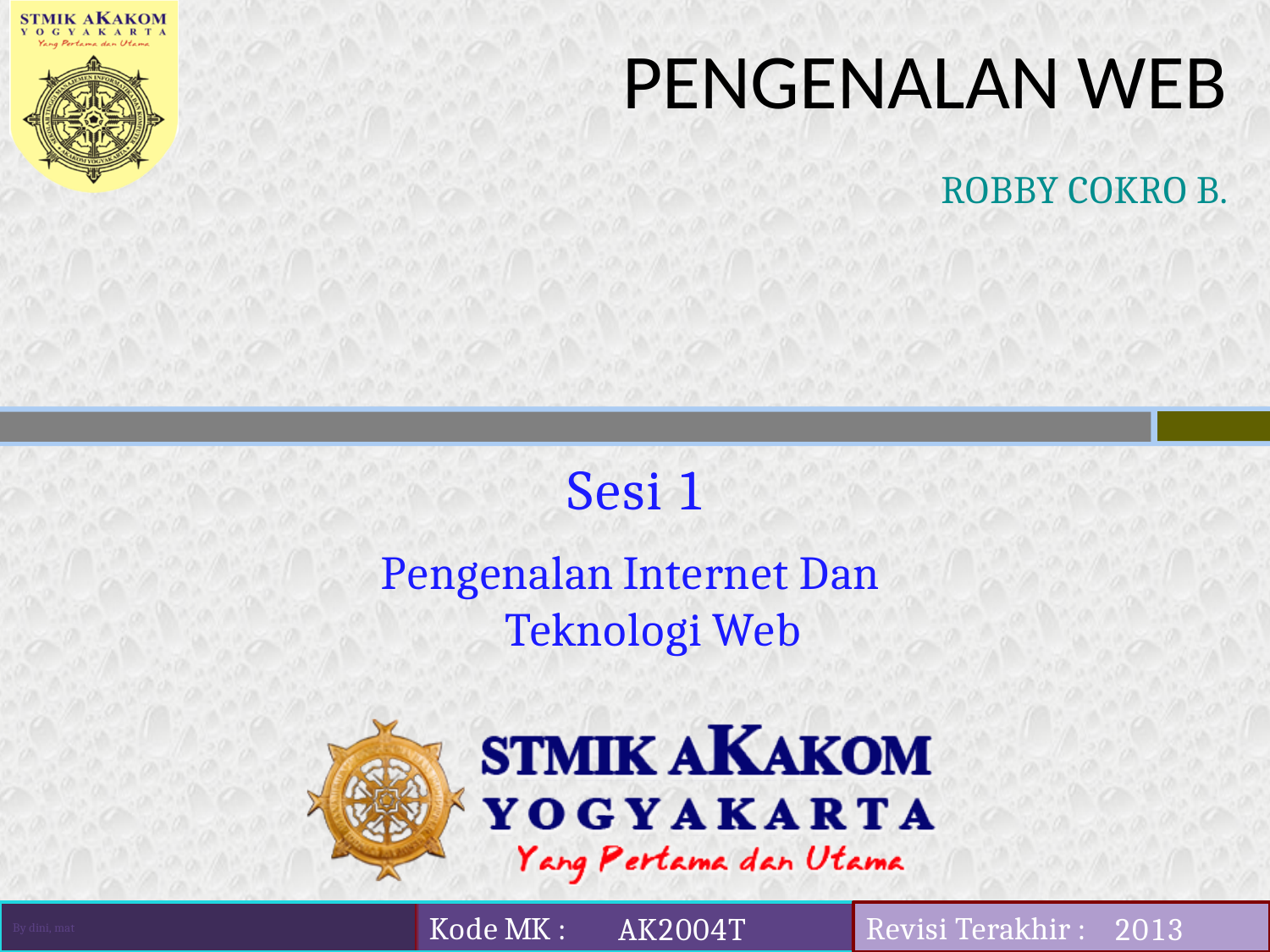

# PENGENALAN WEB
ROBBY COKRO B.

Sesi 1
Pengenalan Internet Dan Teknologi Web
AK2004T
2013